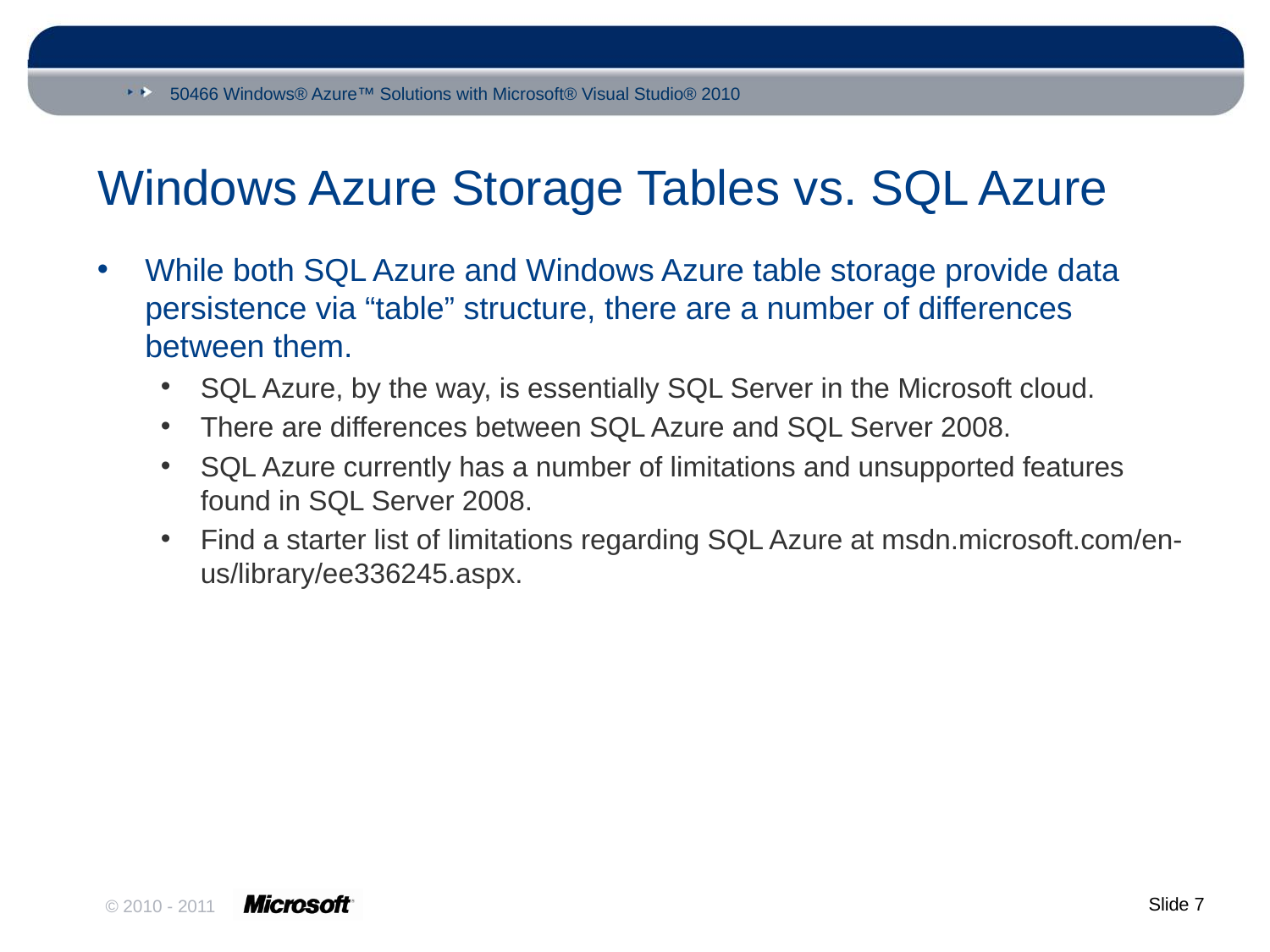

# Windows Azure Storage Tables vs. SQL Azure
While both SQL Azure and Windows Azure table storage provide data persistence via “table” structure, there are a number of differences between them.
SQL Azure, by the way, is essentially SQL Server in the Microsoft cloud.
There are differences between SQL Azure and SQL Server 2008.
SQL Azure currently has a number of limitations and unsupported features found in SQL Server 2008.
Find a starter list of limitations regarding SQL Azure at msdn.microsoft.com/en-us/library/ee336245.aspx.